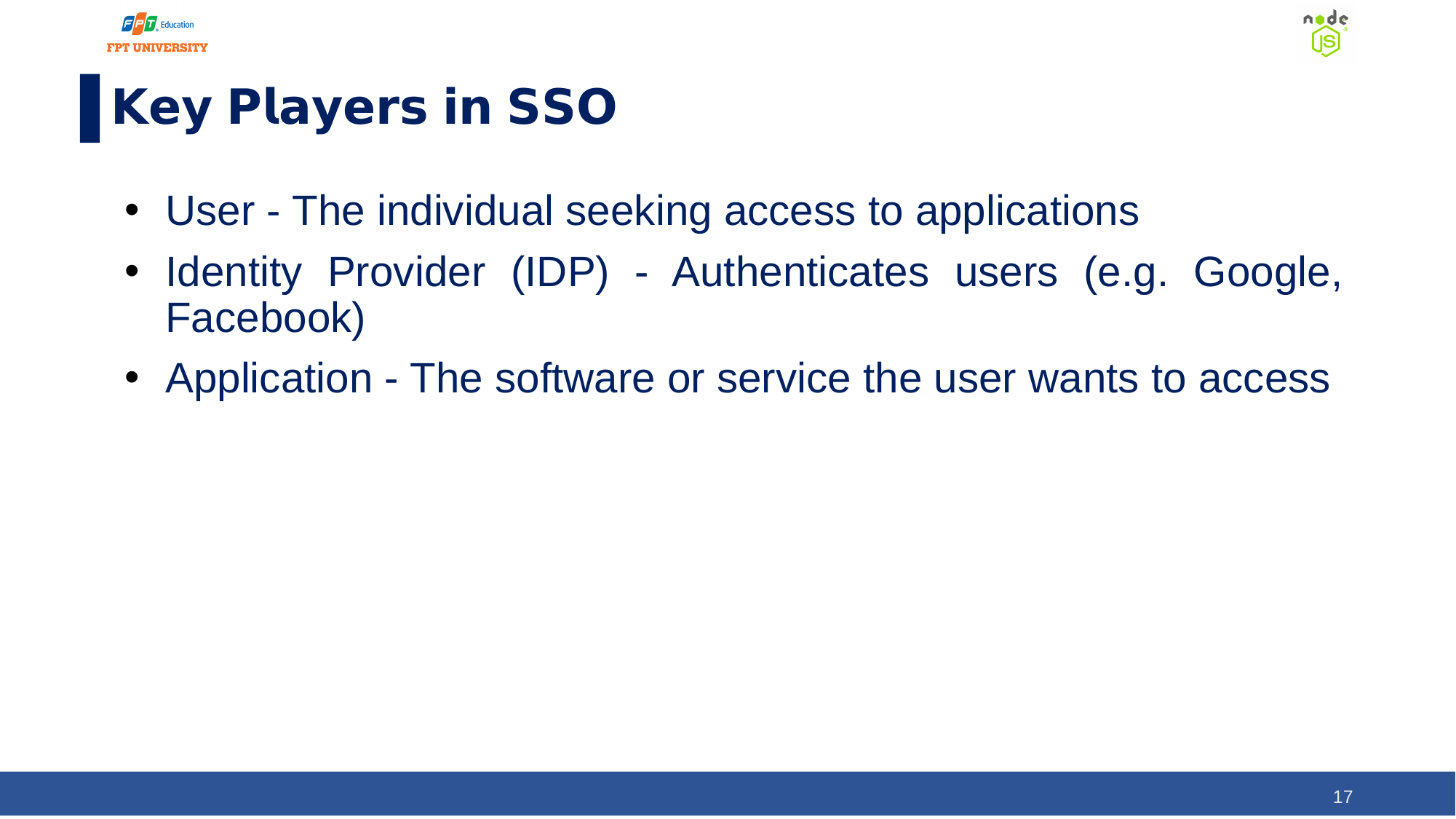

# 𝗞𝗲𝘆 𝗣𝗹𝗮𝘆𝗲𝗿𝘀 𝗶𝗻 𝗦𝗦𝗢
User - The individual seeking access to applications
Identity Provider (IDP) - Authenticates users (e.g. Google, Facebook)
Application - The software or service the user wants to access

17